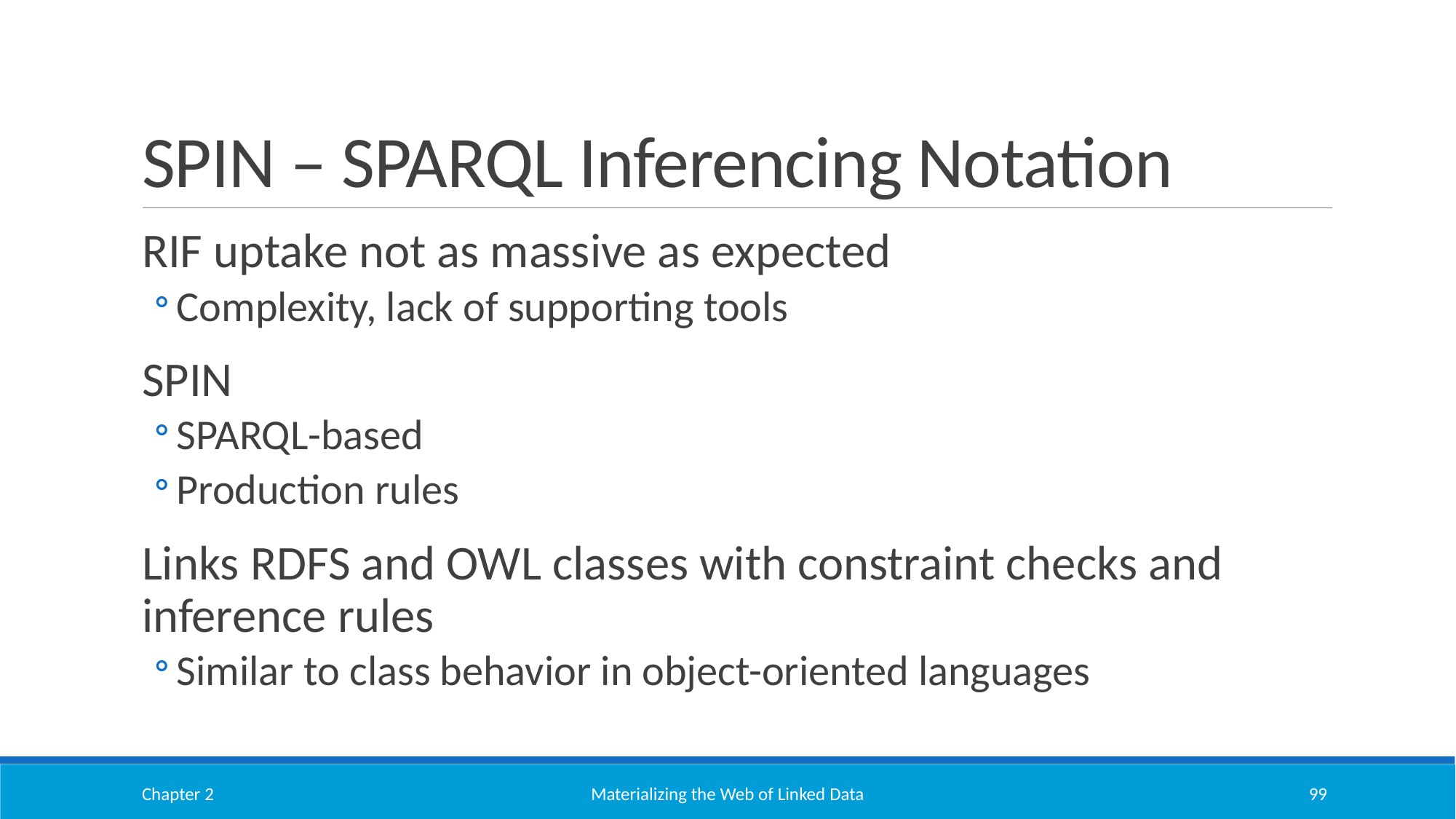

# SPIN – SPARQL Inferencing Notation
RIF uptake not as massive as expected
Complexity, lack of supporting tools
SPIN
SPARQL-based
Production rules
Links RDFS and OWL classes with constraint checks and inference rules
Similar to class behavior in object-oriented languages
Chapter 2
Materializing the Web of Linked Data
99